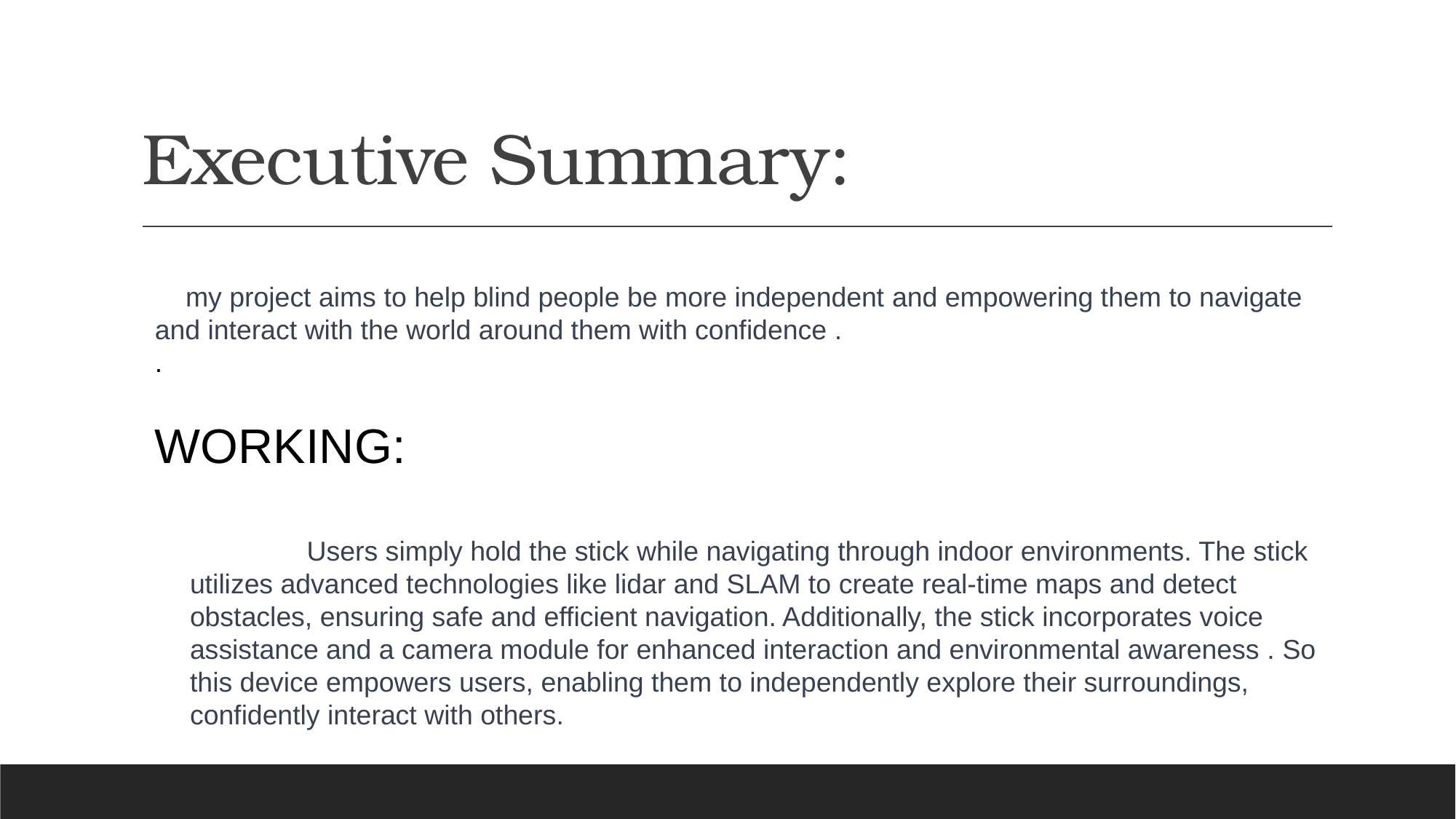

# Executive Summary:
    my project aims to help blind people be more independent and empowering them to navigate and interact with the world around them with confidence .
.
WORKING:
	 Users simply hold the stick while navigating through indoor environments. The stick utilizes advanced technologies like lidar and SLAM to create real-time maps and detect obstacles, ensuring safe and efficient navigation. Additionally, the stick incorporates voice assistance and a camera module for enhanced interaction and environmental awareness . So this device empowers users, enabling them to independently explore their surroundings, confidently interact with others.